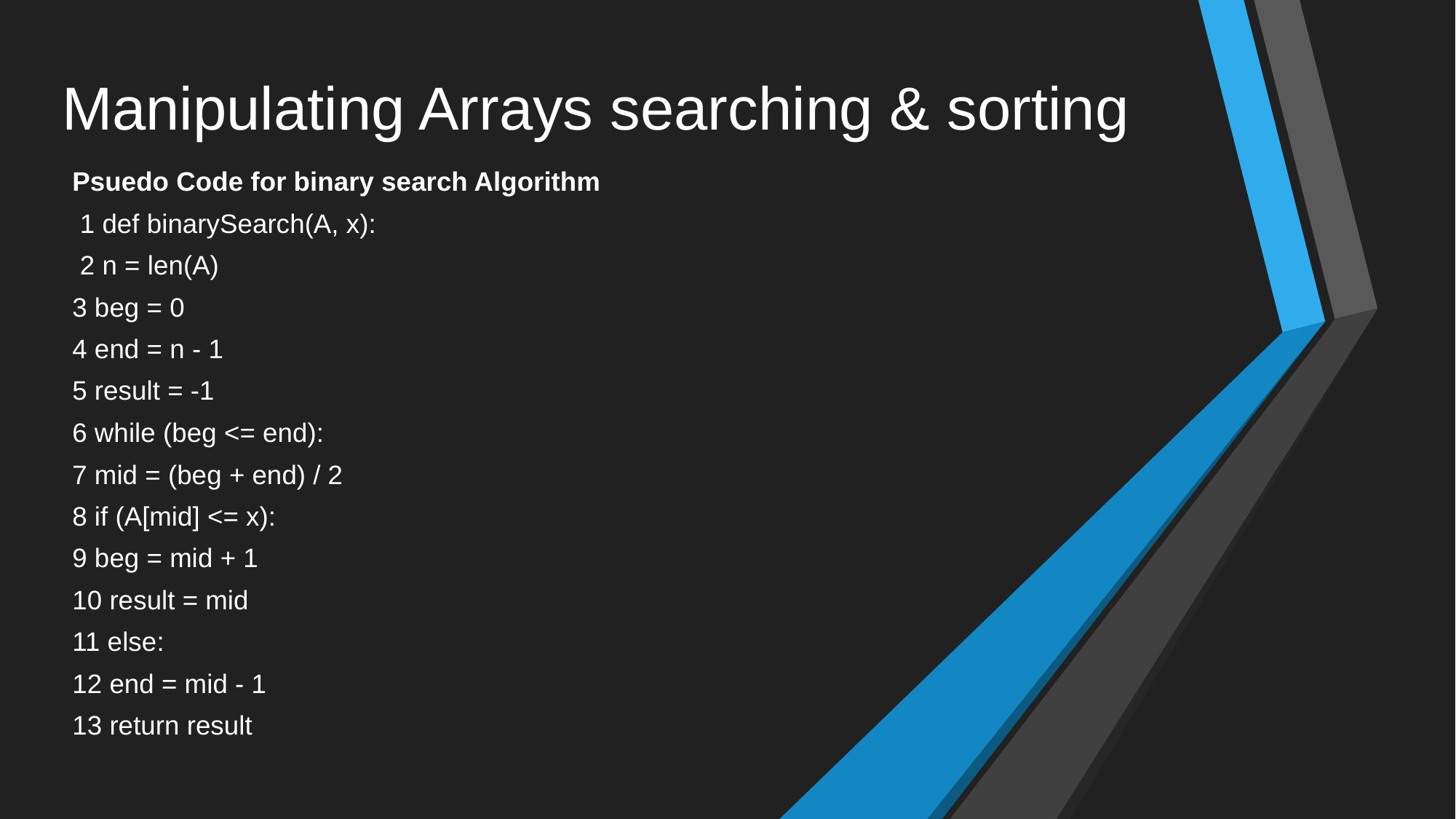

# Manipulating Arrays searching & sorting
Psuedo Code for binary search Algorithm
 1 def binarySearch(A, x):
 2 n = len(A)
3 beg = 0
4 end = n - 1
5 result = -1
6 while (beg <= end):
7 mid = (beg + end) / 2
8 if (A[mid] <= x):
9 beg = mid + 1
10 result = mid
11 else:
12 end = mid - 1
13 return result